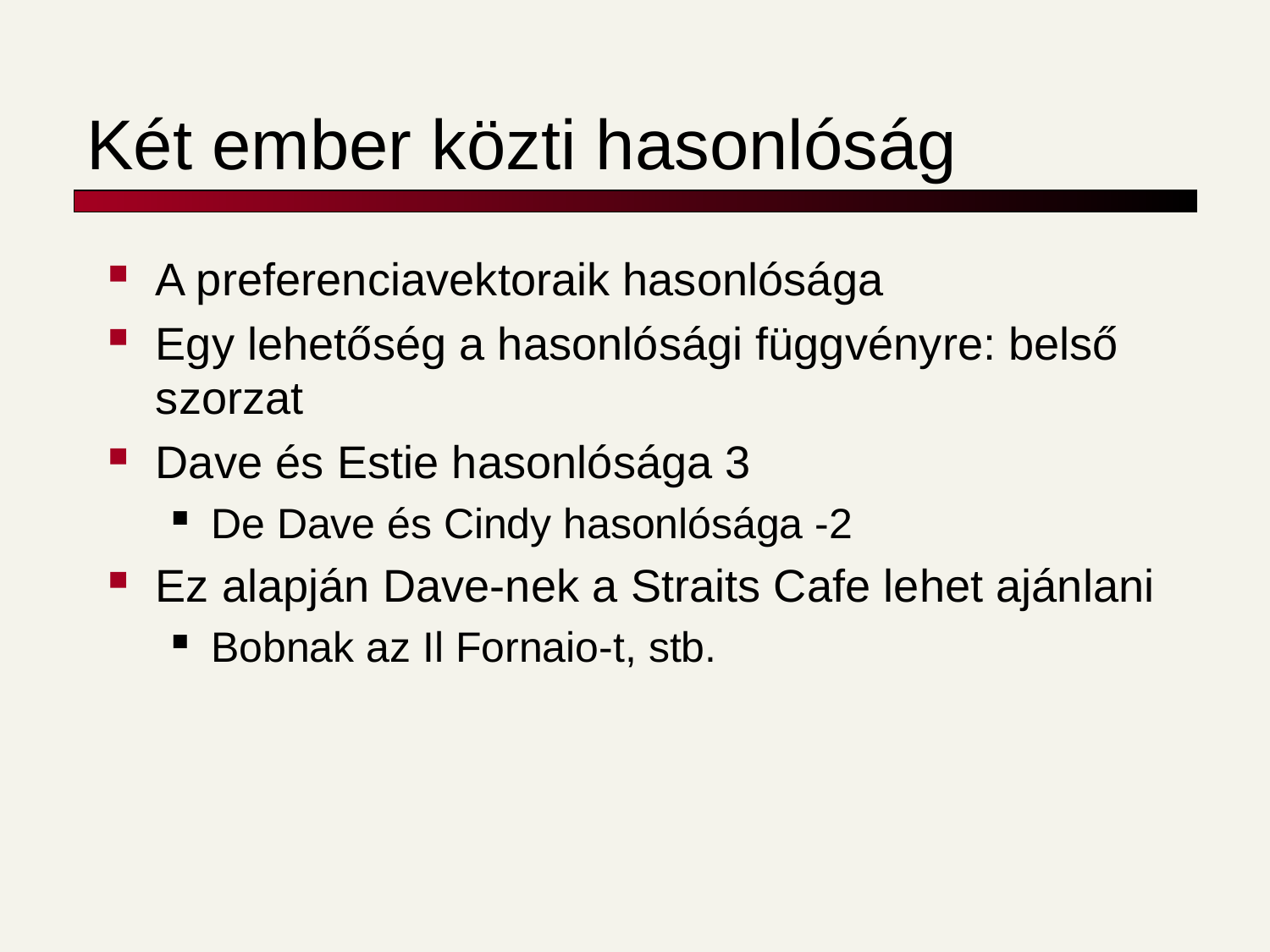

# Két ember közti hasonlóság
A preferenciavektoraik hasonlósága
Egy lehetőség a hasonlósági függvényre: belső szorzat
Dave és Estie hasonlósága 3
De Dave és Cindy hasonlósága -2
Ez alapján Dave-nek a Straits Cafe lehet ajánlani
Bobnak az Il Fornaio-t, stb.